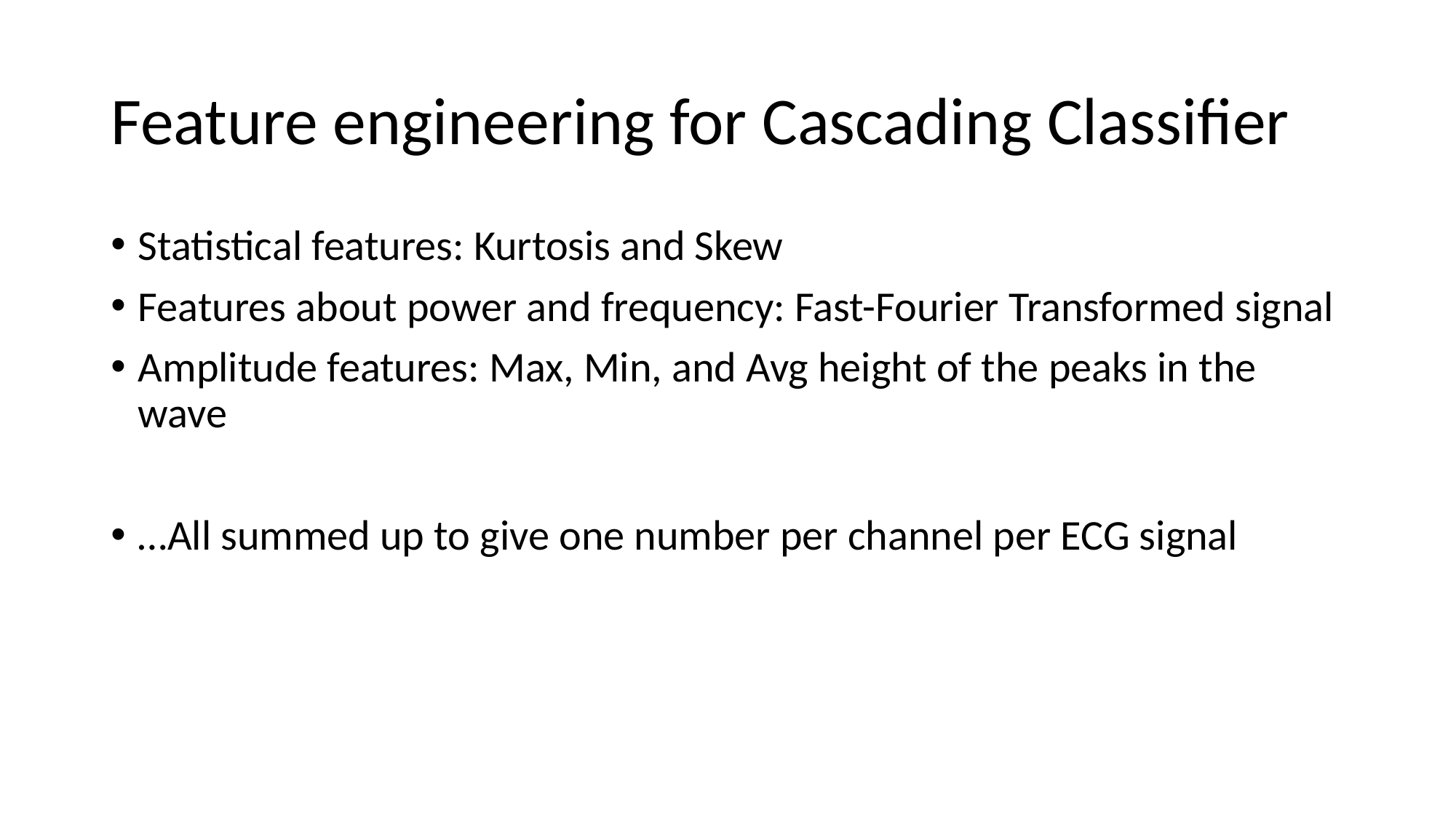

# Feature engineering for Cascading Classifier
Statistical features: Kurtosis and Skew
Features about power and frequency: Fast-Fourier Transformed signal
Amplitude features: Max, Min, and Avg height of the peaks in the wave

…All summed up to give one number per channel per ECG signal